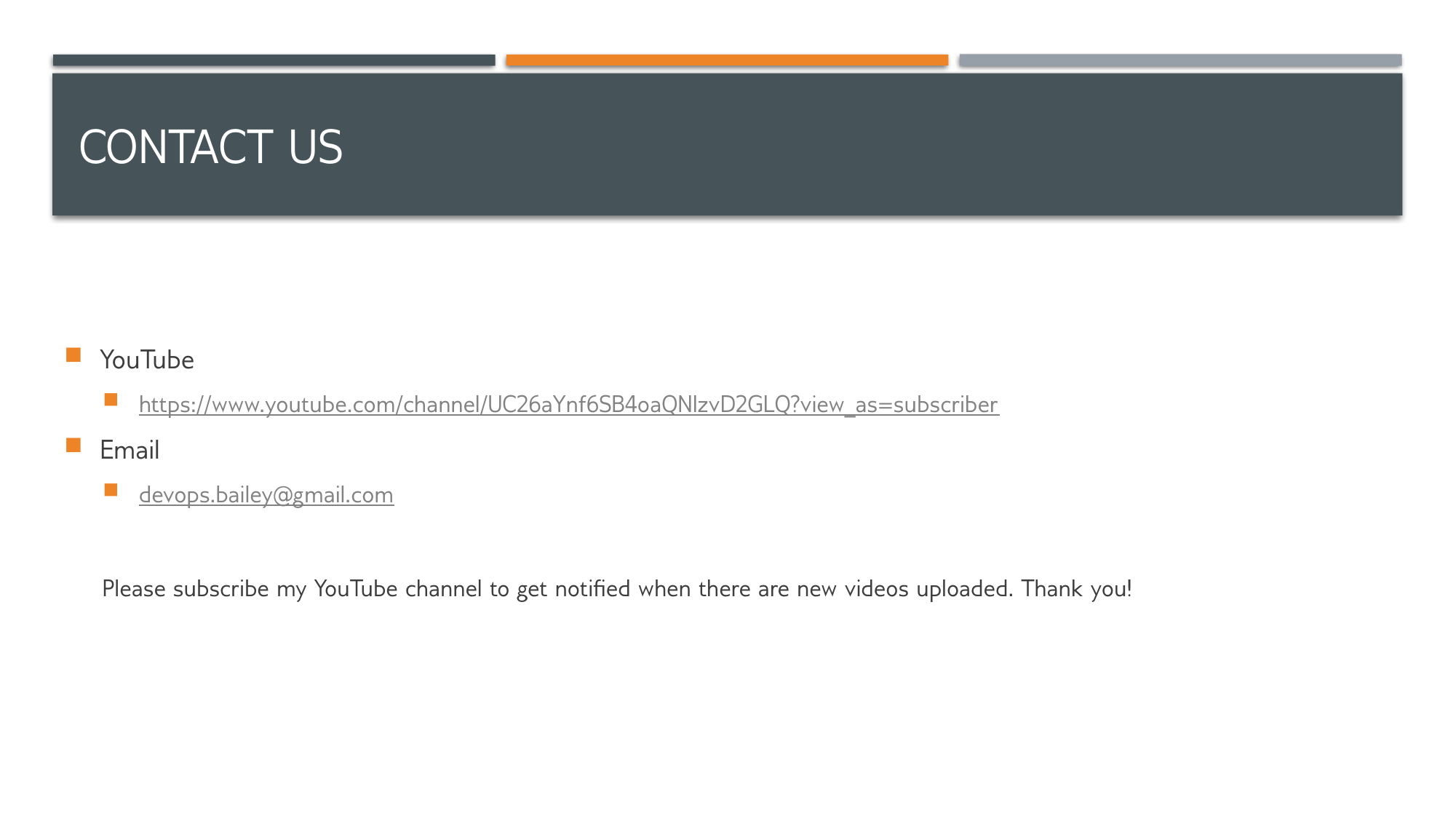

# Contact us
YouTube
https://www.youtube.com/channel/UC26aYnf6SB4oaQNIzvD2GLQ?view_as=subscriber
Email
devops.bailey@gmail.com

Please subscribe my YouTube channel to get notified when there are new videos uploaded. Thank you!